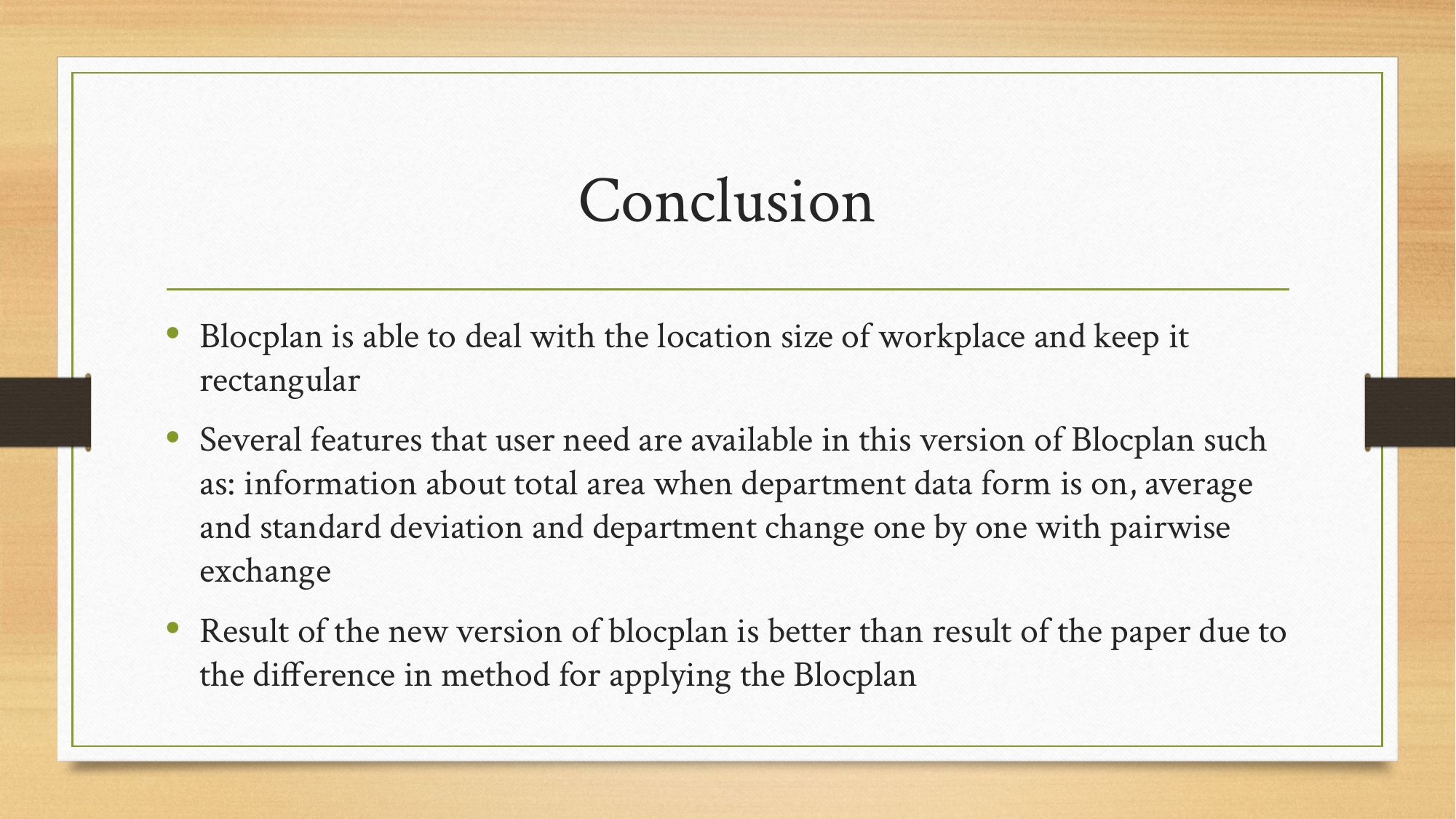

# Conclusion
Blocplan is able to deal with the location size of workplace and keep it rectangular
Several features that user need are available in this version of Blocplan such as: information about total area when department data form is on, average and standard deviation and department change one by one with pairwise exchange
Result of the new version of blocplan is better than result of the paper due to the difference in method for applying the Blocplan